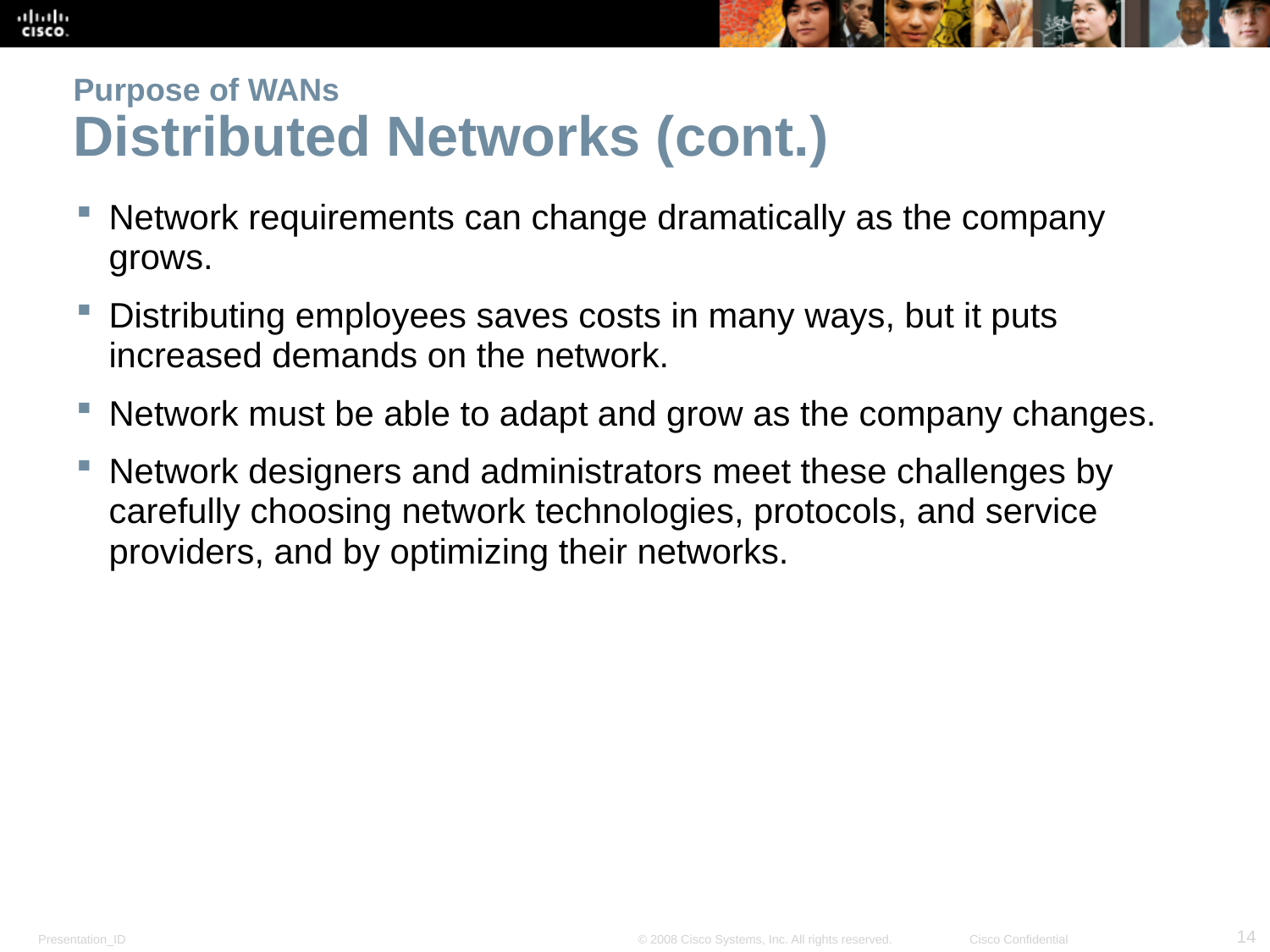

# Purpose of WANs Distributed Networks (cont.)
Network requirements can change dramatically as the company grows.
Distributing employees saves costs in many ways, but it puts increased demands on the network.
Network must be able to adapt and grow as the company changes.
Network designers and administrators meet these challenges by carefully choosing network technologies, protocols, and service providers, and by optimizing their networks.